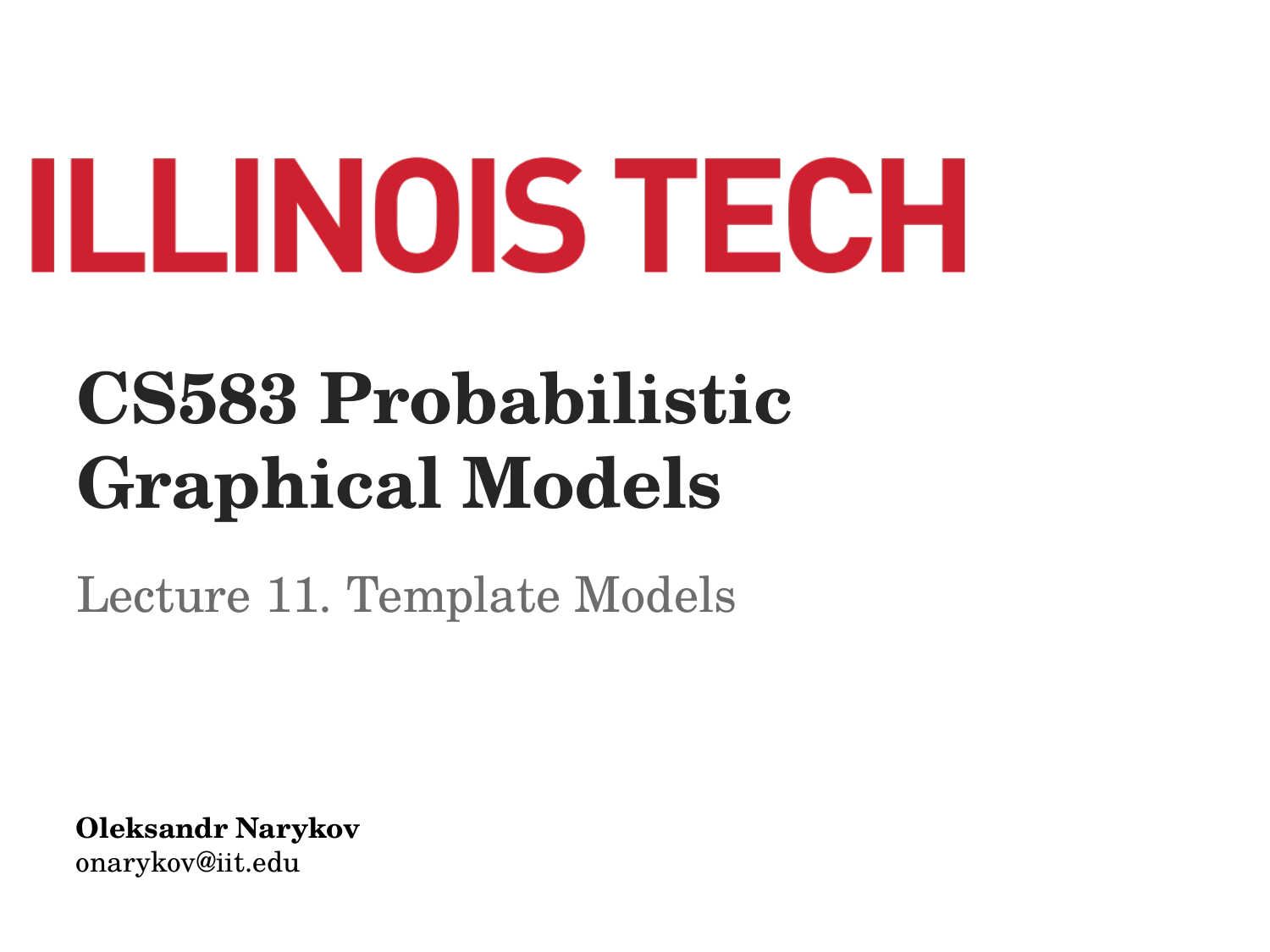

# CS583 Probabilistic Graphical Models
Lecture 11. Template Models
Oleksandr Narykov
onarykov@iit.edu